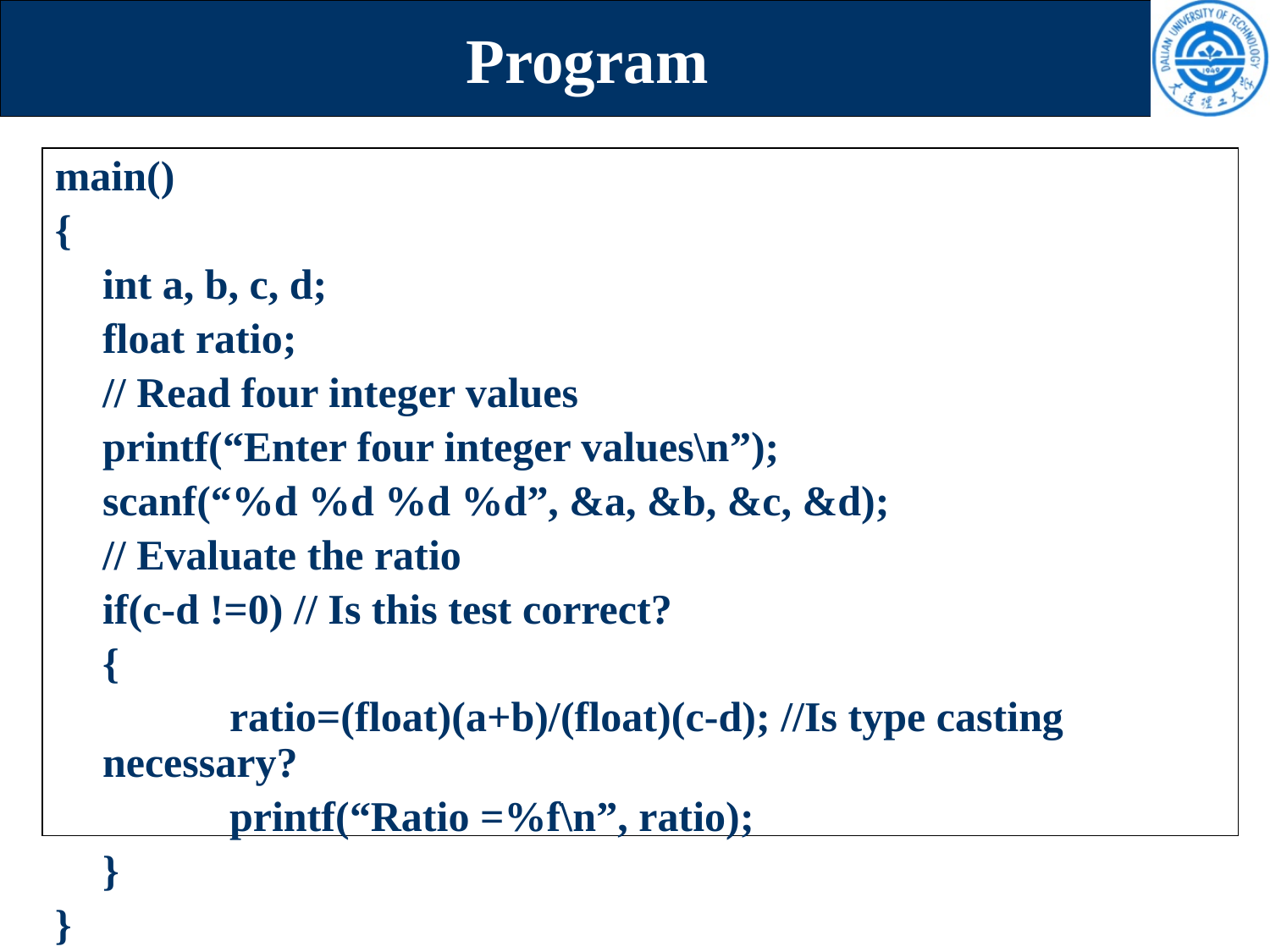

# Program
main()
{
	int a, b, c, d;
	float ratio;
	// Read four integer values
	printf(“Enter four integer values\n”);
	scanf(“%d %d %d %d”, &a, &b, &c, &d);
	// Evaluate the ratio
	if(c-d !=0) // Is this test correct?
	{
		ratio=(float)(a+b)/(float)(c-d); //Is type casting necessary?
		printf(“Ratio =%f\n”, ratio);
	}
}